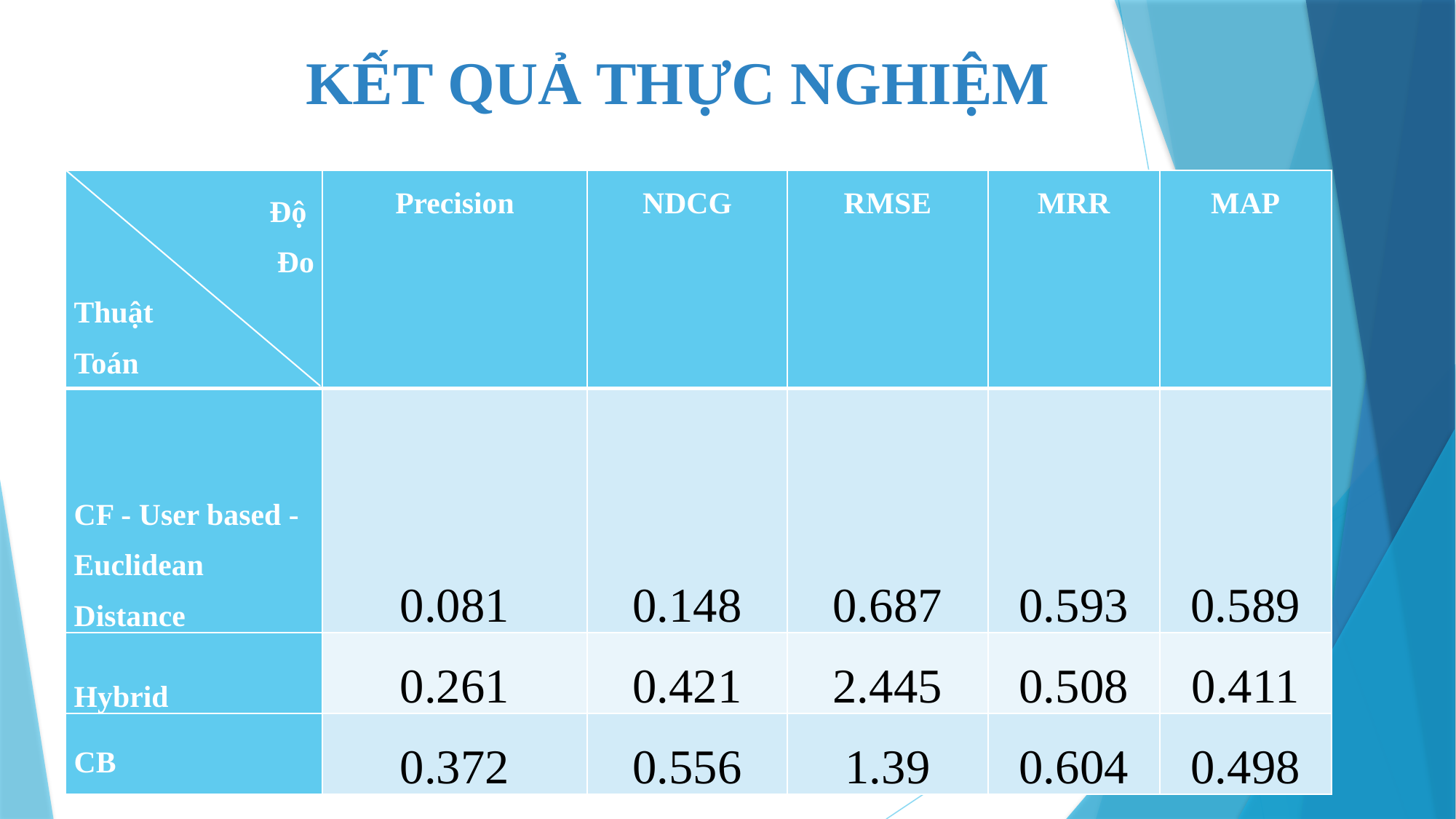

KẾT QUẢ THỰC NGHIỆM
| Độ Đo Thuật Toán | Precision | NDCG | RMSE | MRR | MAP |
| --- | --- | --- | --- | --- | --- |
| CF - User based - Euclidean Distance | 0.081 | 0.148 | 0.687 | 0.593 | 0.589 |
| Hybrid | 0.261 | 0.421 | 2.445 | 0.508 | 0.411 |
| CB | 0.372 | 0.556 | 1.39 | 0.604 | 0.498 |